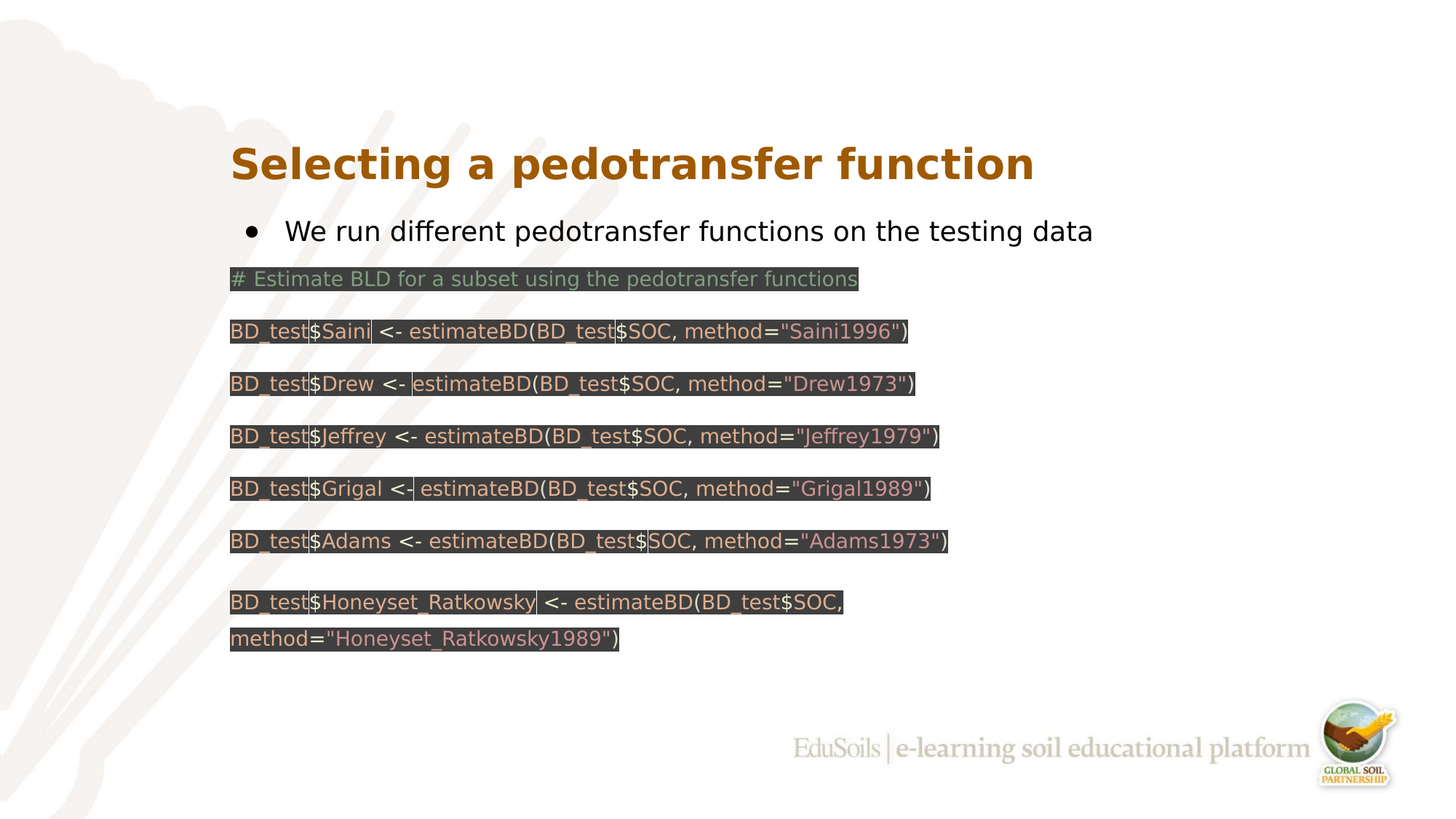

# Selecting a pedotransfer function
We run different pedotransfer functions on the testing data
# Estimate BLD for a subset using the pedotransfer functions
BD_test$Saini <- estimateBD(BD_test$SOC, method="Saini1996")
BD_test$Drew <- estimateBD(BD_test$SOC, method="Drew1973")
BD_test$Jeffrey <- estimateBD(BD_test$SOC, method="Jeffrey1979")
BD_test$Grigal <- estimateBD(BD_test$SOC, method="Grigal1989")
BD_test$Adams <- estimateBD(BD_test$SOC, method="Adams1973")
BD_test$Honeyset_Ratkowsky <- estimateBD(BD_test$SOC, method="Honeyset_Ratkowsky1989")

24